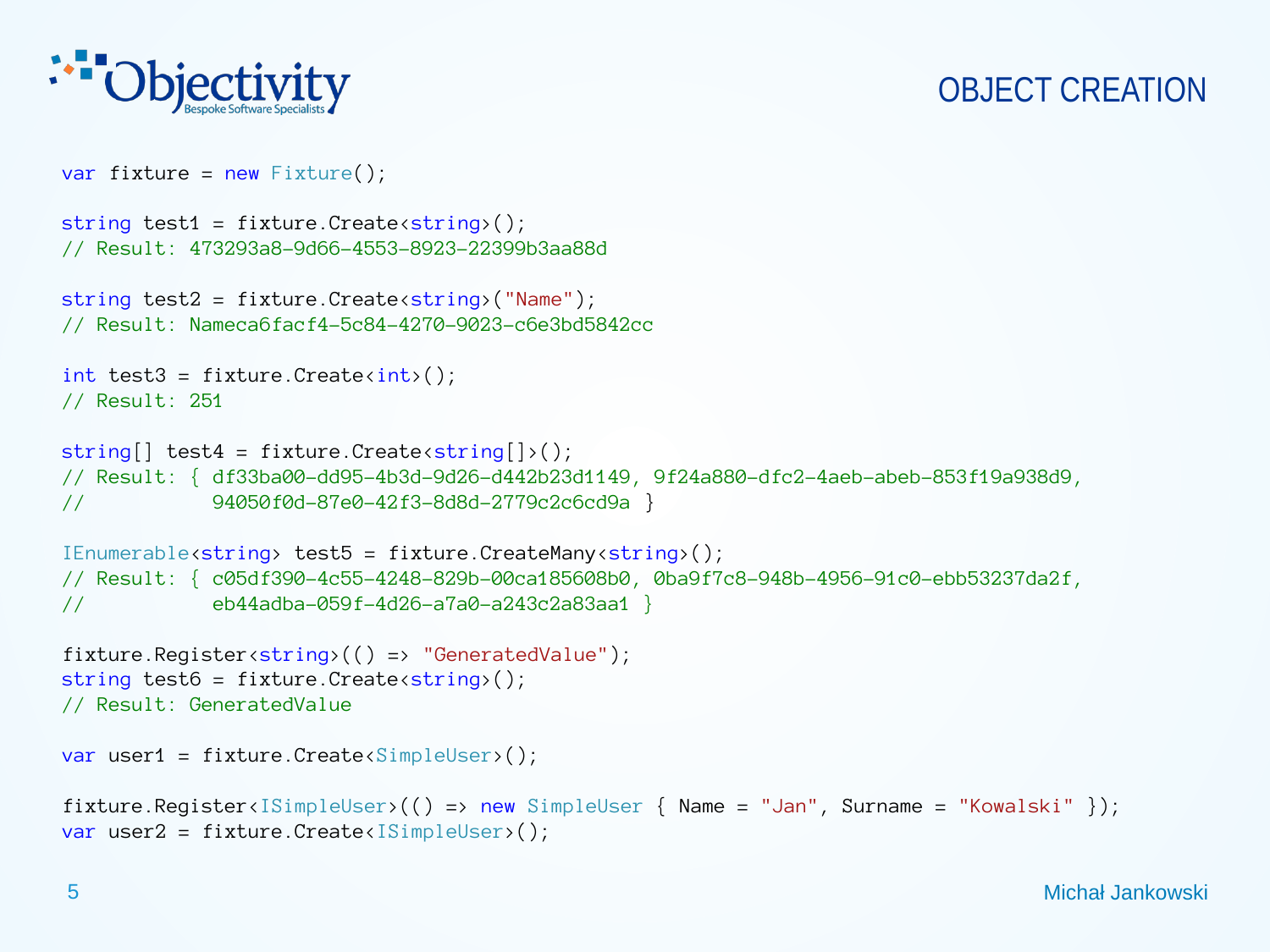

# Object creation
var fixture = new Fixture();

string test1 = fixture.Create<string>();
// Result: 473293a8-9d66-4553-8923-22399b3aa88d

string test2 = fixture.Create<string>("Name");
// Result: Nameca6facf4-5c84-4270-9023-c6e3bd5842cc

int test3 = fixture.Create<int>();
// Result: 251

string[] test4 = fixture.Create<string[]>();
// Result: { df33ba00-dd95-4b3d-9d26-d442b23d1149, 9f24a880-dfc2-4aeb-abeb-853f19a938d9,
//           94050f0d-87e0-42f3-8d8d-2779c2c6cd9a }

IEnumerable<string> test5 = fixture.CreateMany<string>();
// Result: { c05df390-4c55-4248-829b-00ca185608b0, 0ba9f7c8-948b-4956-91c0-ebb53237da2f,
//           eb44adba-059f-4d26-a7a0-a243c2a83aa1 }

fixture.Register<string>(() => "GeneratedValue");
string test6 = fixture.Create<string>();
// Result: GeneratedValue

var user1 = fixture.Create<SimpleUser>();

fixture.Register<ISimpleUser>(() => new SimpleUser { Name = "Jan", Surname = "Kowalski" });
var user2 = fixture.Create<ISimpleUser>();
Michał Jankowski